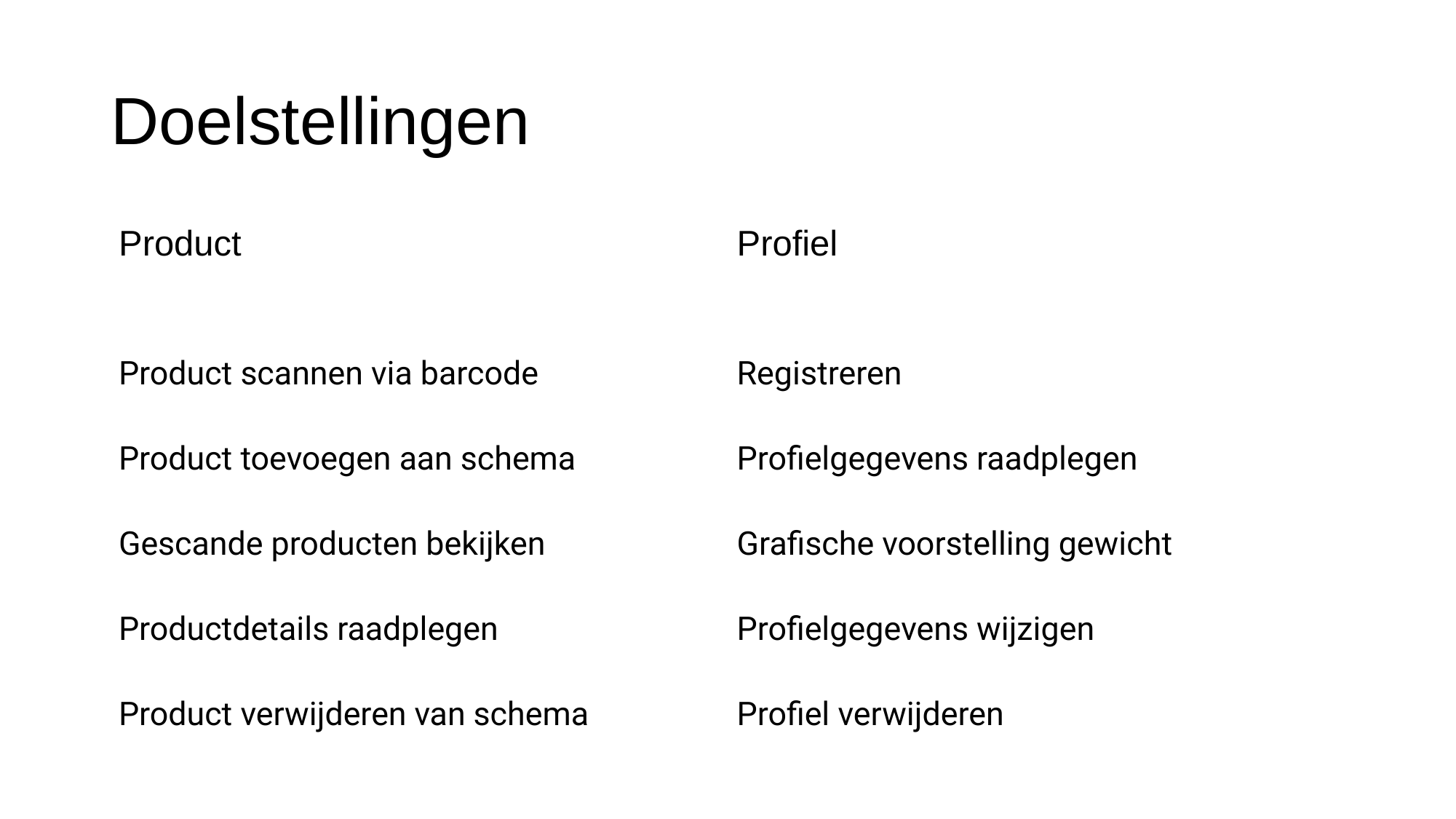

# Doelstellingen
Product

Product scannen via barcode

Product toevoegen aan schema

Gescande producten bekijken

Productdetails raadplegen

Product verwijderen van schema

Profiel

Registreren

Profielgegevens raadplegen

Grafische voorstelling gewicht

Profielgegevens wijzigen

Profiel verwijderen